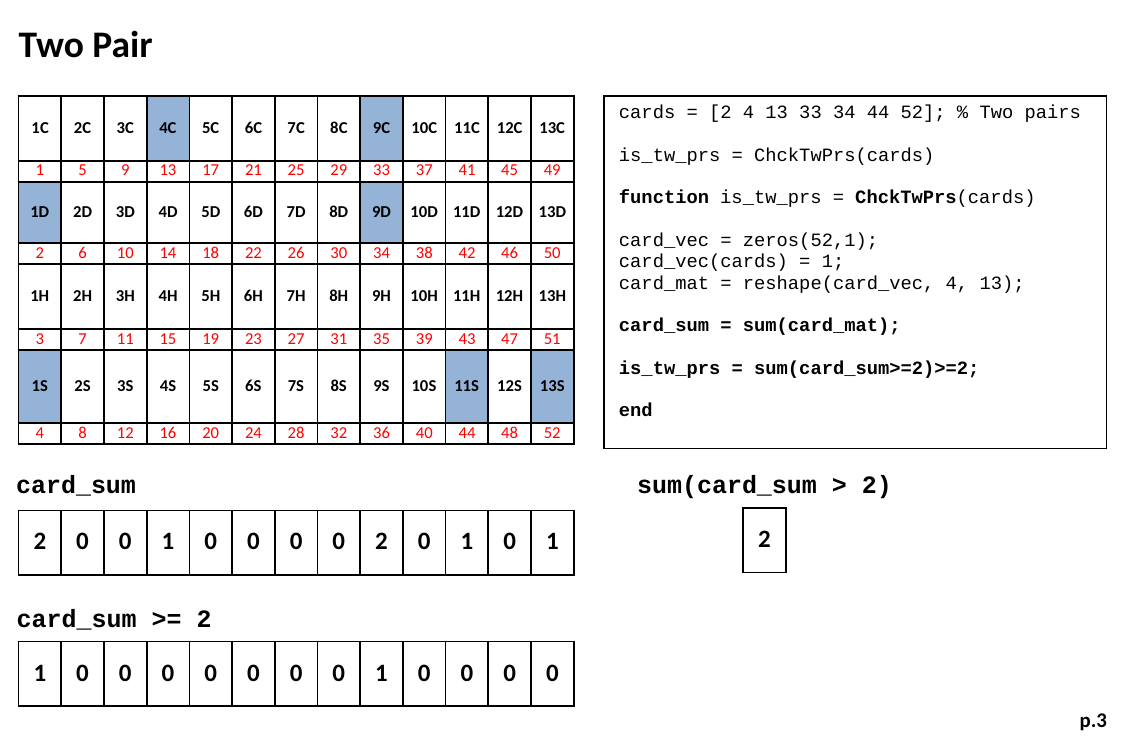

Two Pair
| cards = [2 4 13 33 34 44 52]; % Two pairs is\_tw\_prs = ChckTwPrs(cards) function is\_tw\_prs = ChckTwPrs(cards) card\_vec = zeros(52,1); card\_vec(cards) = 1; card\_mat = reshape(card\_vec, 4, 13); card\_sum = sum(card\_mat); is\_tw\_prs = sum(card\_sum>=2)>=2; end |
| --- |
| 1C | 2C | 3C | 4C | 5C | 6C | 7C | 8C | 9C | 10C | 11C | 12C | 13C |
| --- | --- | --- | --- | --- | --- | --- | --- | --- | --- | --- | --- | --- |
| 1 | 5 | 9 | 13 | 17 | 21 | 25 | 29 | 33 | 37 | 41 | 45 | 49 |
| 1D | 2D | 3D | 4D | 5D | 6D | 7D | 8D | 9D | 10D | 11D | 12D | 13D |
| 2 | 6 | 10 | 14 | 18 | 22 | 26 | 30 | 34 | 38 | 42 | 46 | 50 |
| 1H | 2H | 3H | 4H | 5H | 6H | 7H | 8H | 9H | 10H | 11H | 12H | 13H |
| 3 | 7 | 11 | 15 | 19 | 23 | 27 | 31 | 35 | 39 | 43 | 47 | 51 |
| 1S | 2S | 3S | 4S | 5S | 6S | 7S | 8S | 9S | 10S | 11S | 12S | 13S |
| 4 | 8 | 12 | 16 | 20 | 24 | 28 | 32 | 36 | 40 | 44 | 48 | 52 |
card_sum
sum(card_sum > 2)
| 2 |
| --- |
| 2 | 0 | 0 | 1 | 0 | 0 | 0 | 0 | 2 | 0 | 1 | 0 | 1 |
| --- | --- | --- | --- | --- | --- | --- | --- | --- | --- | --- | --- | --- |
card_sum >= 2
| 1 | 0 | 0 | 0 | 0 | 0 | 0 | 0 | 1 | 0 | 0 | 0 | 0 |
| --- | --- | --- | --- | --- | --- | --- | --- | --- | --- | --- | --- | --- |
p.3